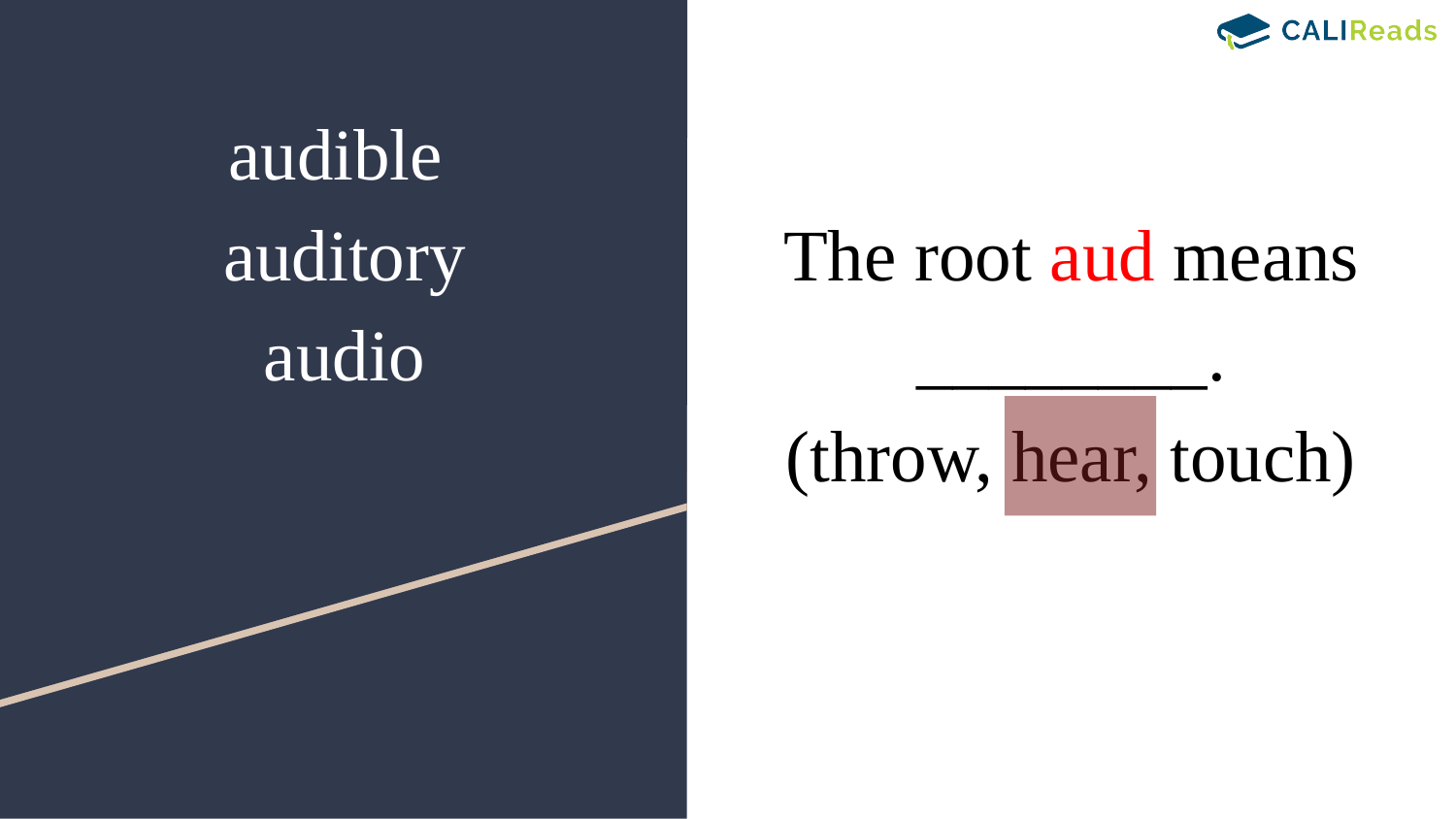

# audible
auditory
audio

Au
The root aud means ________.
(throw, hear, touch)